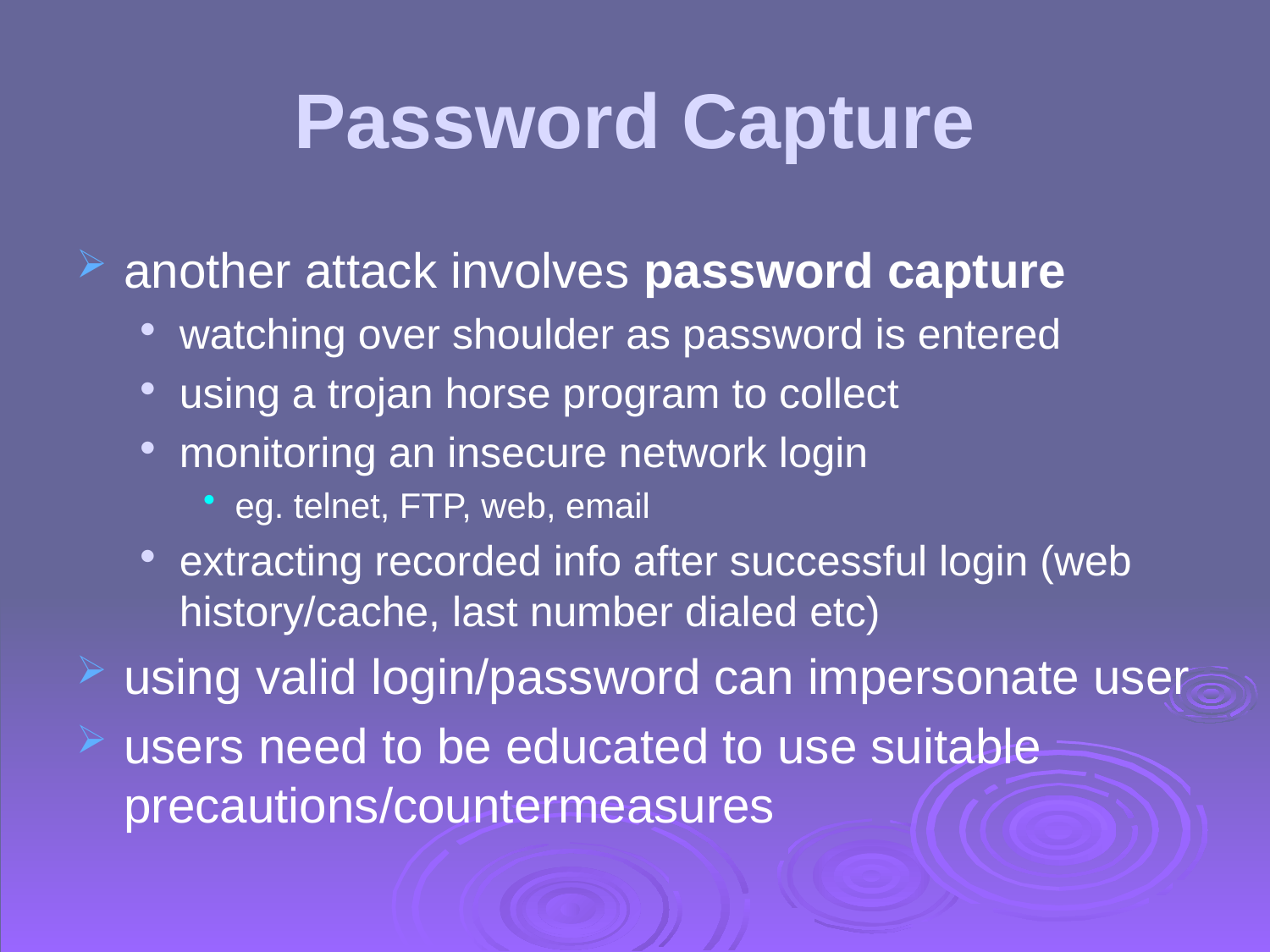

# Password Capture
another attack involves password capture
watching over shoulder as password is entered
using a trojan horse program to collect
monitoring an insecure network login
eg. telnet, FTP, web, email
extracting recorded info after successful login (web history/cache, last number dialed etc)
using valid login/password can impersonate user
users need to be educated to use suitable precautions/countermeasures